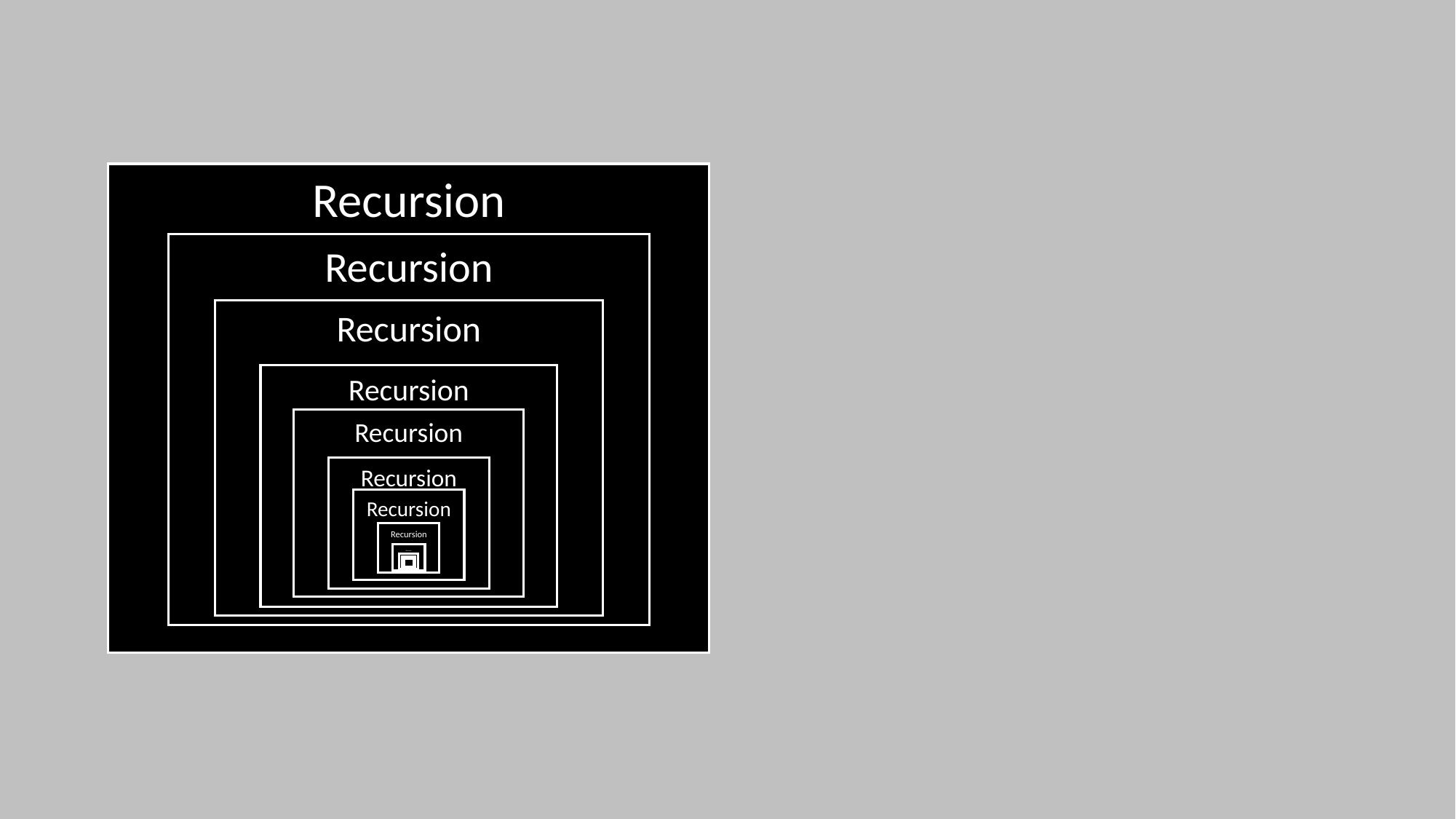

Recursion
Recursion
Recursion
Recursion
Recursion
Recursion
Recursion
Recursion
Recursion